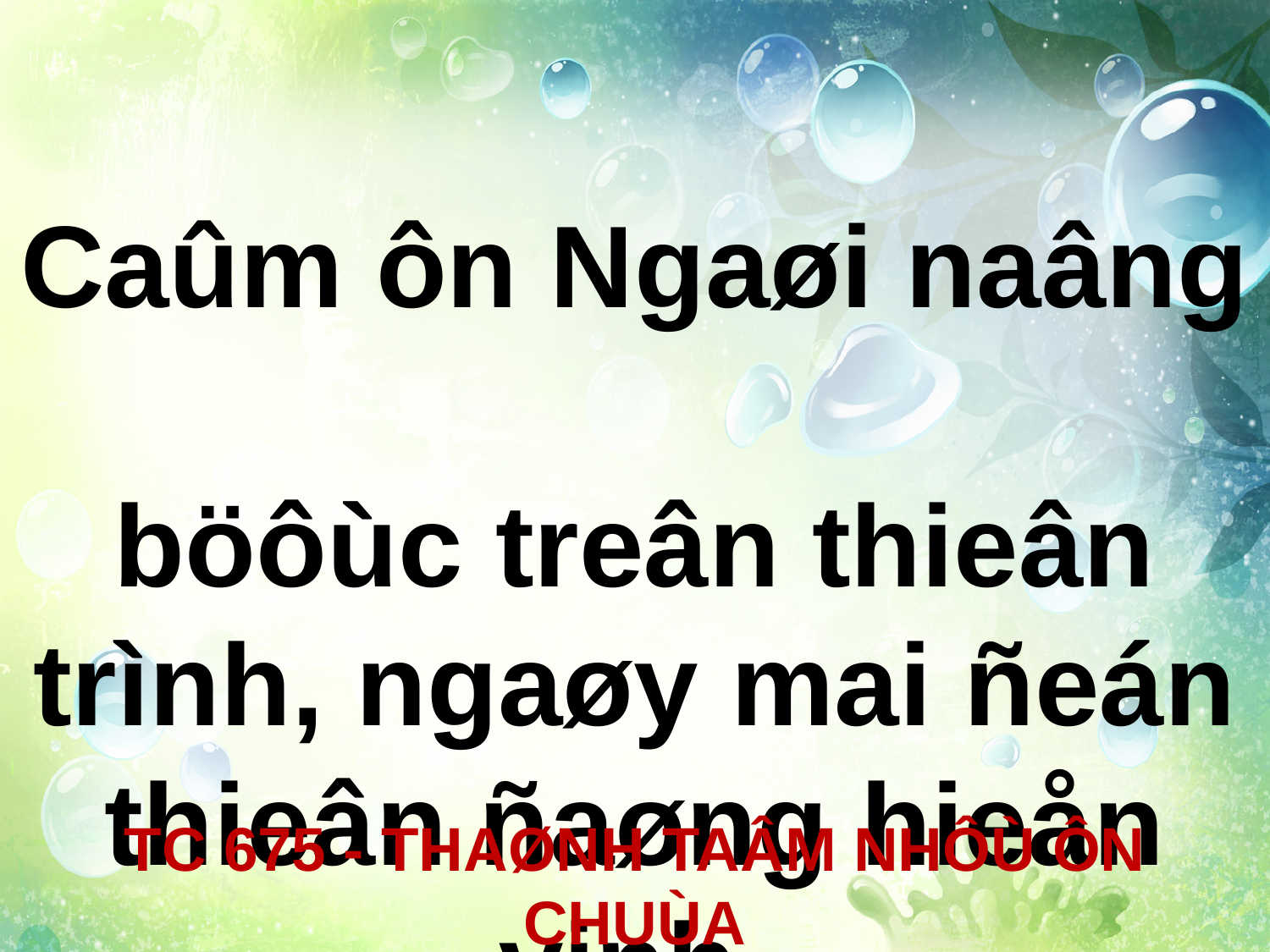

Caûm ôn Ngaøi naâng
böôùc treân thieân trình, ngaøy mai ñeán thieân ñaøng hieån vinh.
TC 675 - THAØNH TAÂM NHÔÙ ÔN CHUÙA